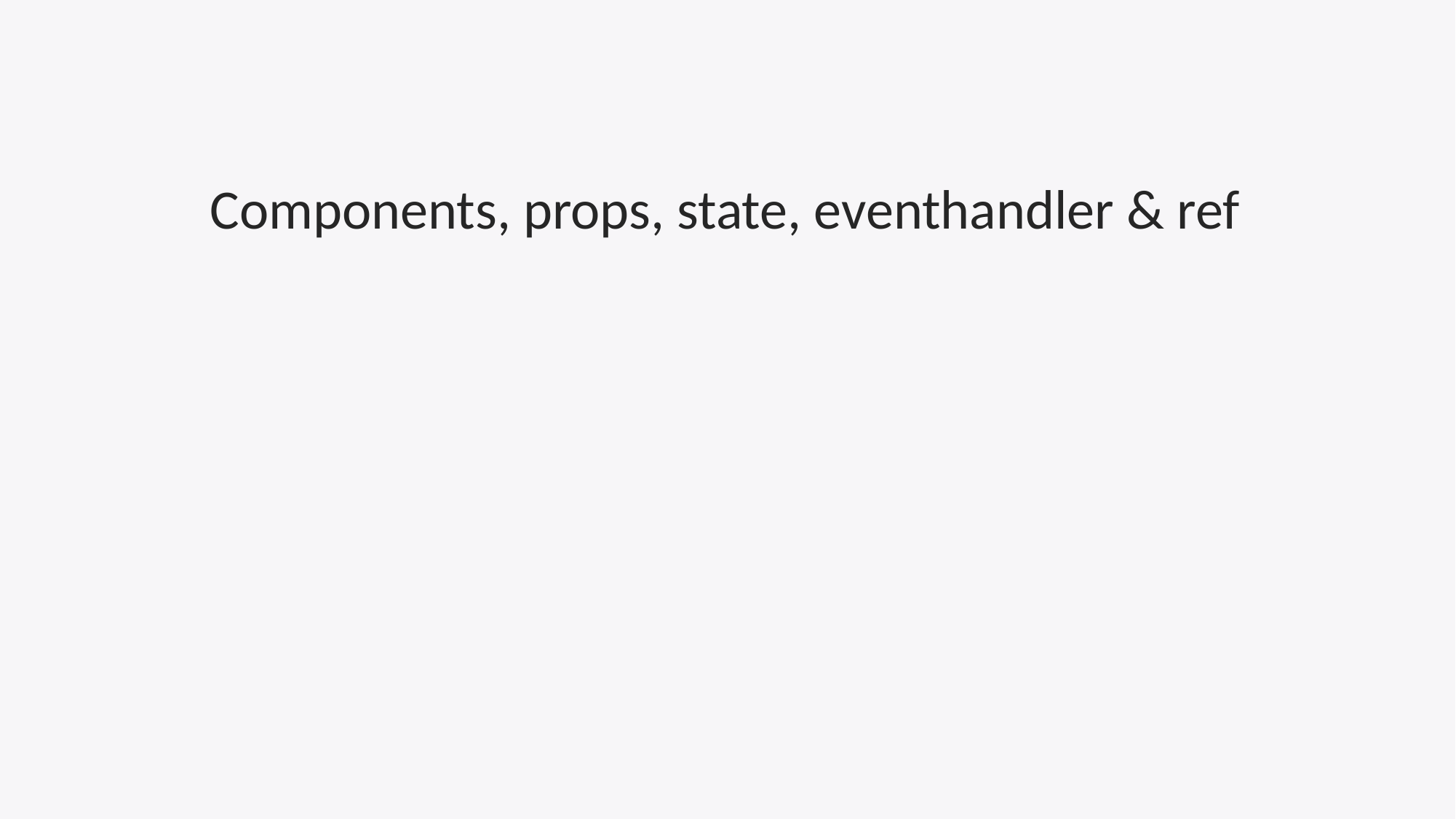

# Components, props, state, eventhandler & ref